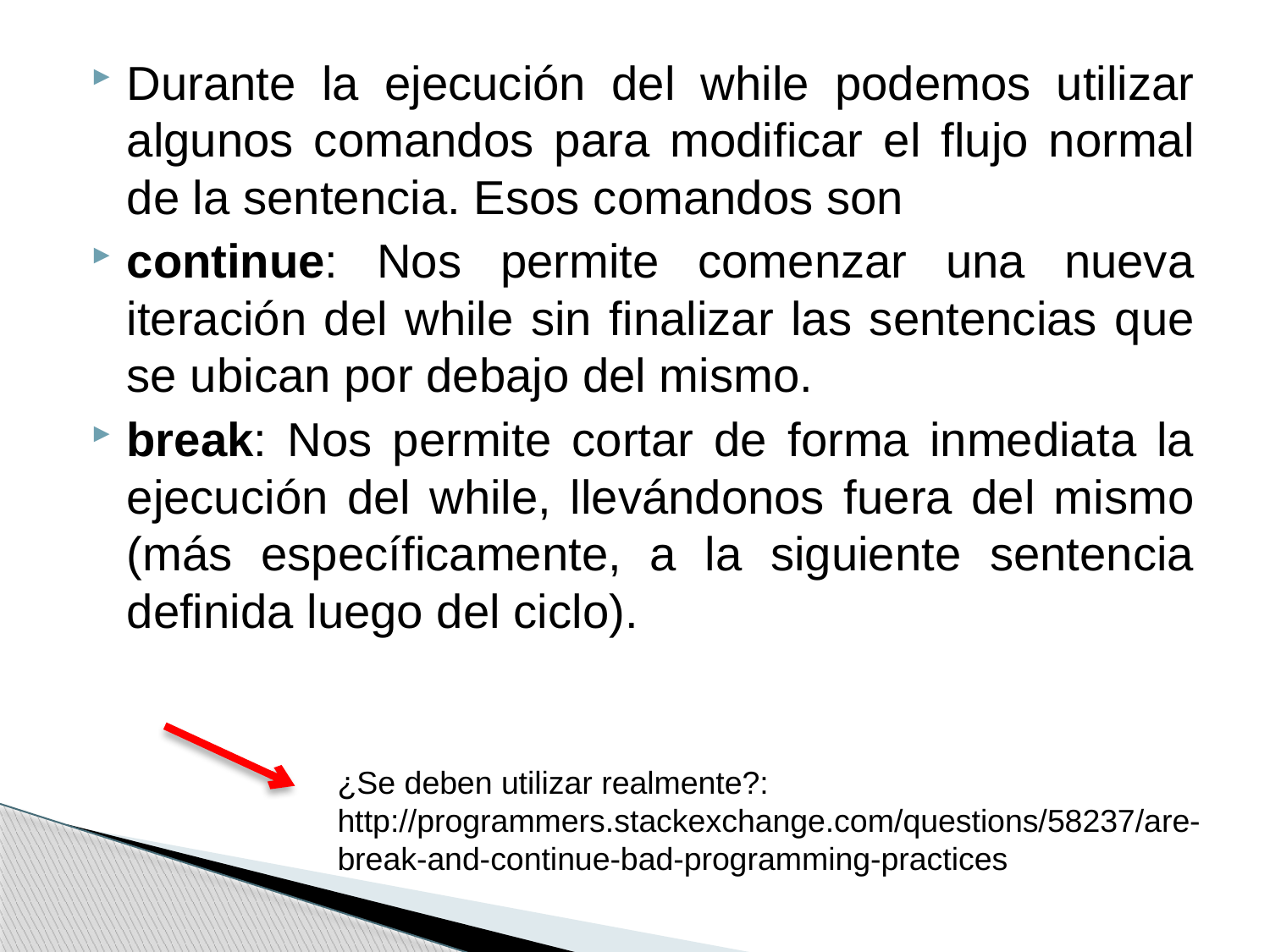

Durante la ejecución del while podemos utilizar algunos comandos para modificar el flujo normal de la sentencia. Esos comandos son
continue: Nos permite comenzar una nueva iteración del while sin finalizar las sentencias que se ubican por debajo del mismo.
break: Nos permite cortar de forma inmediata la ejecución del while, llevándonos fuera del mismo (más específicamente, a la siguiente sentencia definida luego del ciclo).
¿Se deben utilizar realmente?:
http://programmers.stackexchange.com/questions/58237/are-break-and-continue-bad-programming-practices